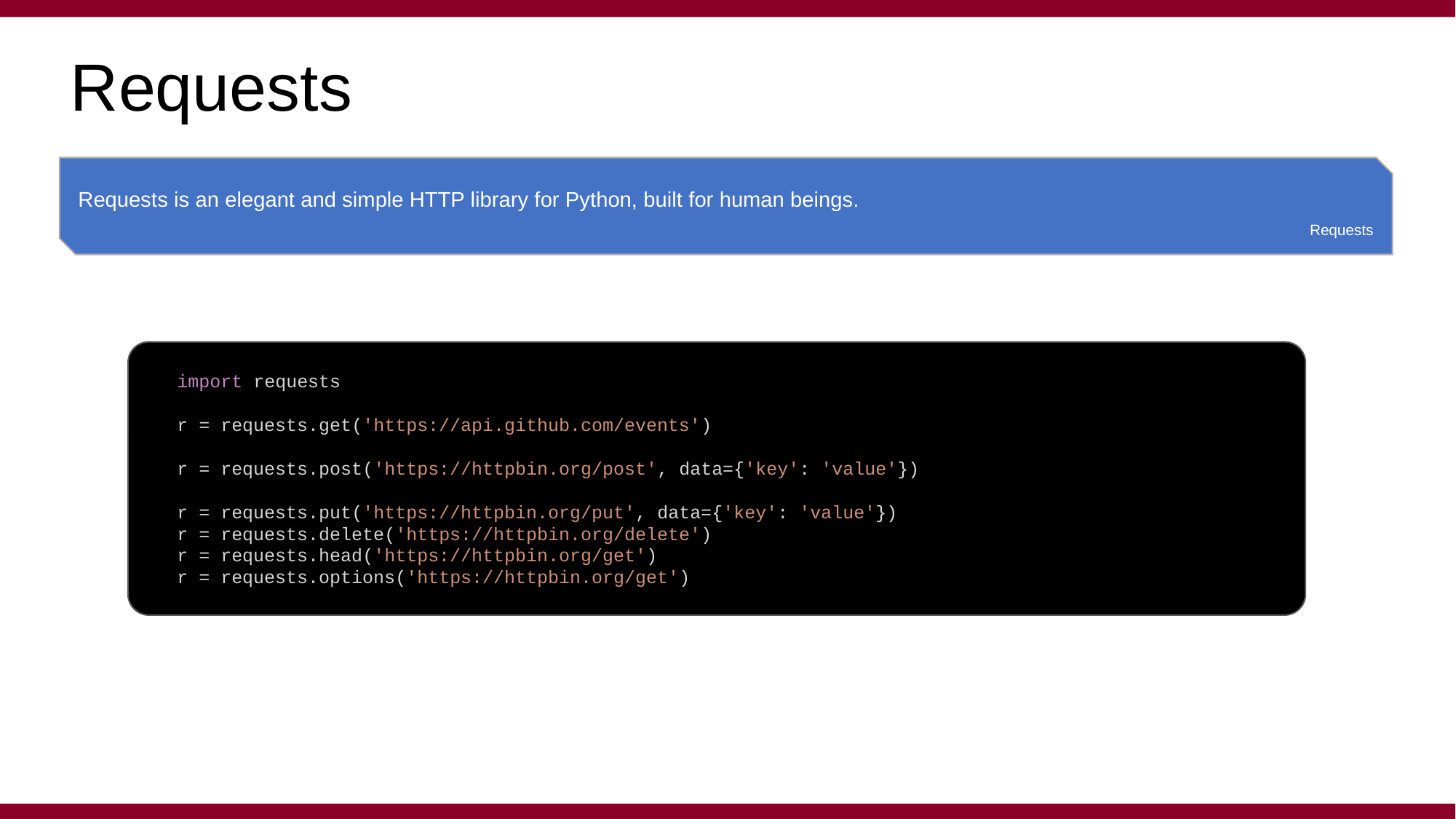

# Requests
Requests is an elegant and simple HTTP library for Python, built for human beings.
Requests
import requests
r = requests.get('https://api.github.com/events')
r = requests.post('https://httpbin.org/post', data={'key': 'value'})
r = requests.put('https://httpbin.org/put', data={'key': 'value'})
r = requests.delete('https://httpbin.org/delete')
r = requests.head('https://httpbin.org/get')
r = requests.options('https://httpbin.org/get')